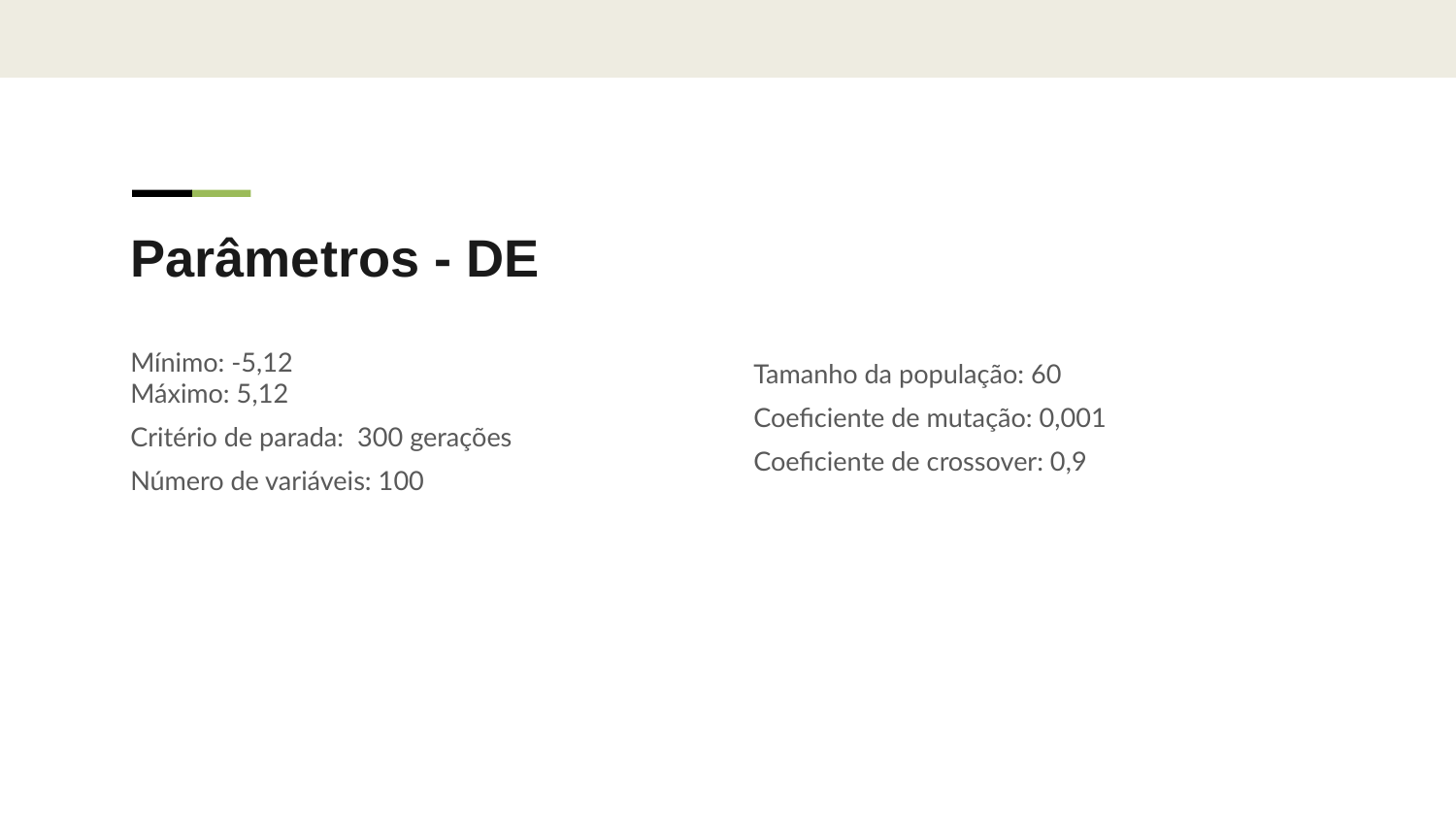

Parâmetros - DE
Mínimo: -5,12
Máximo: 5,12
Critério de parada:  300 gerações
Número de variáveis: 100

Tamanho da população: 60
Coeficiente de mutação: 0,001
Coeficiente de crossover: 0,9